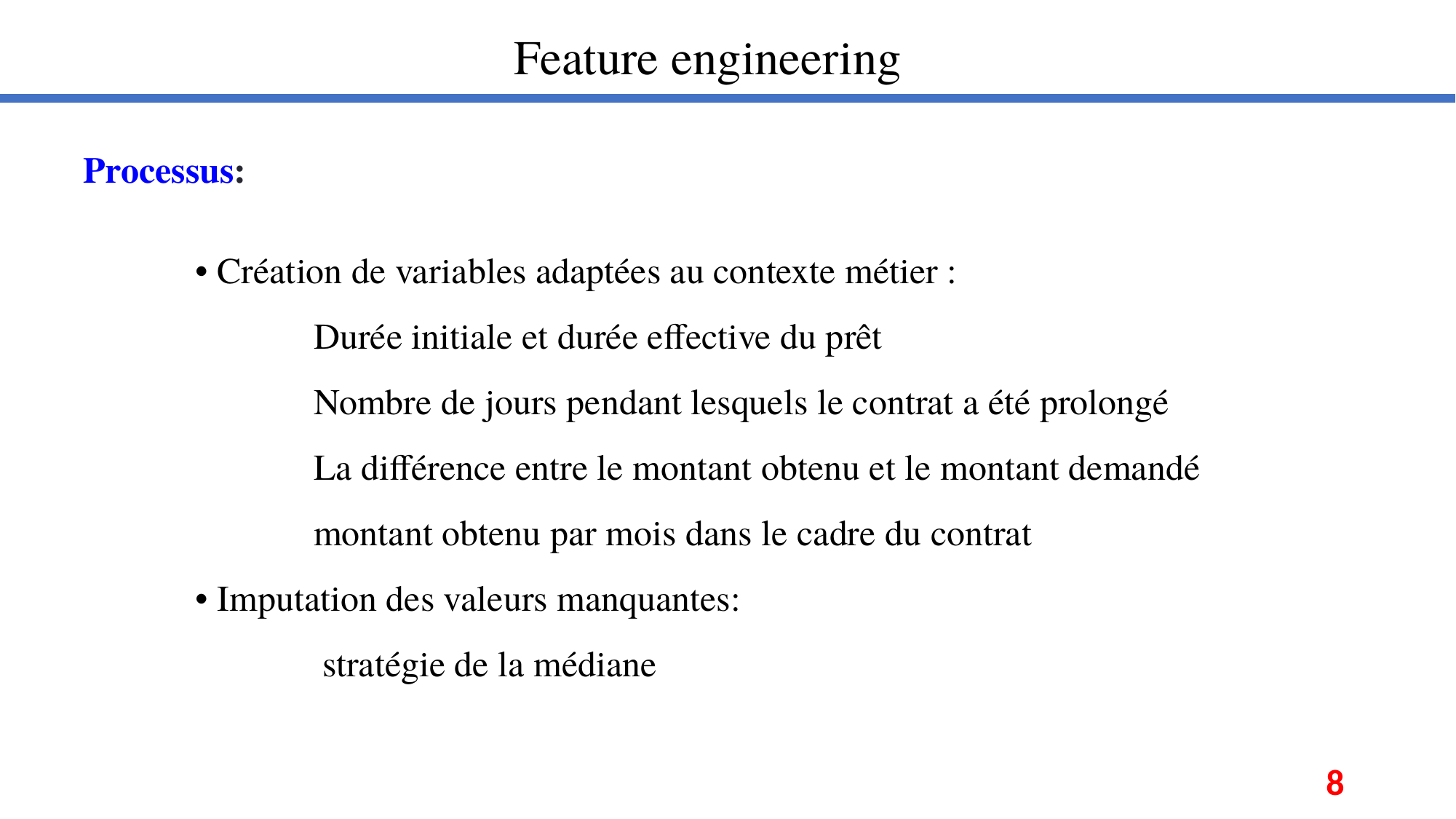

Feature engineering
Processus:
• Création de variables adaptées au contexte métier :
	 Durée initiale et durée effective du prêt
	 Nombre de jours pendant lesquels le contrat a été prolongé
	 La différence entre le montant obtenu et le montant demandé
	 montant obtenu par mois dans le cadre du contrat
• Imputation des valeurs manquantes:
              stratégie de la médiane
8